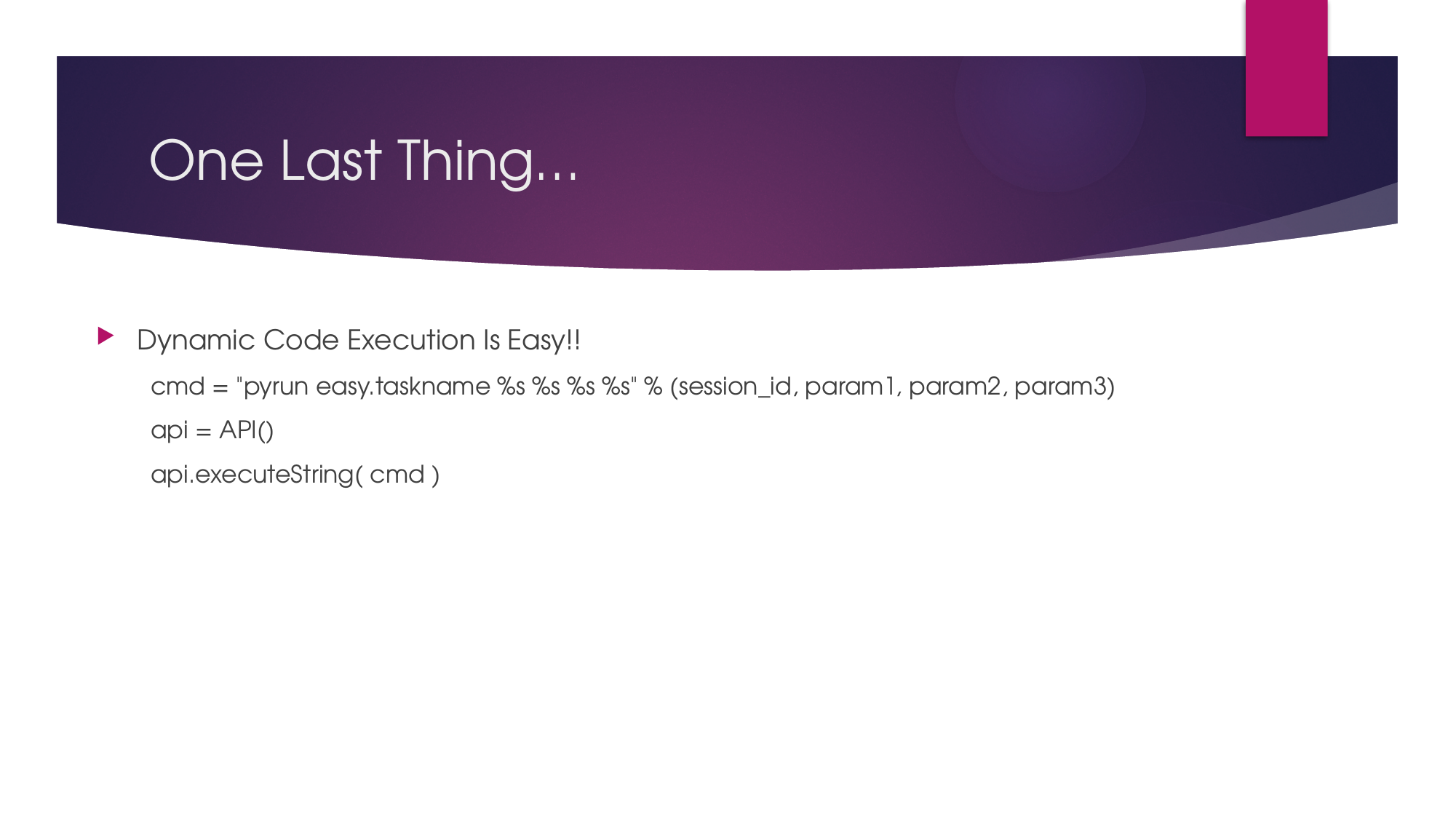

# One Last Thing…
Dynamic Code Execution Is Easy!!
cmd = "pyrun easy.taskname %s %s %s %s" % (session_id, param1, param2, param3)
api = API()
api.executeString( cmd )